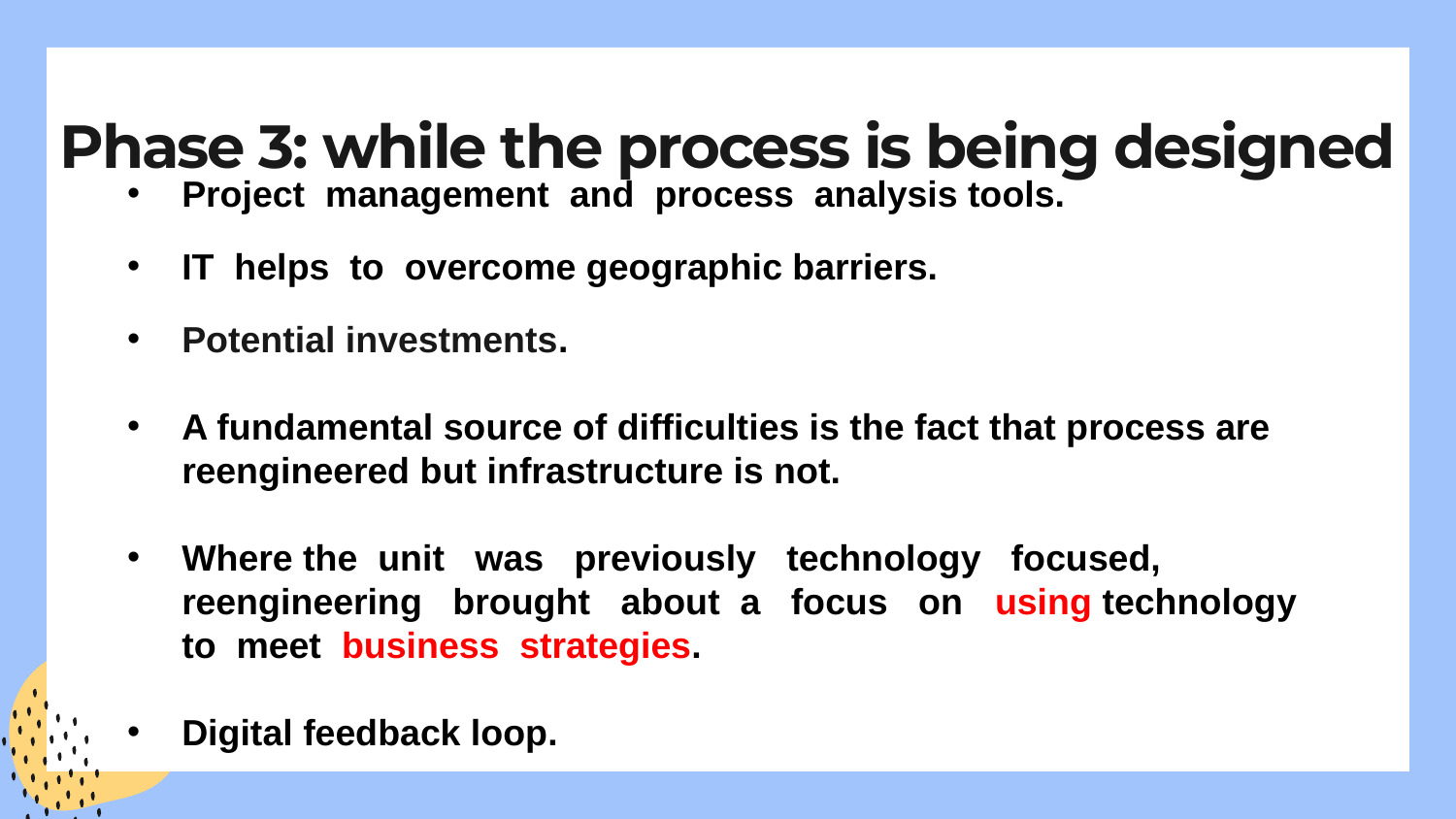

# Phase 3: while the process is being designed
Project  management  and  process  analysis tools.

IT  helps  to  overcome geographic barriers.

Potential investments.

A fundamental source of difficulties is the fact that process are reengineered but infrastructure is not.

Where the  unit   was   previously   technology   focused, reengineering   brought   about  a   focus   on   using technology  to  meet  business  strategies.

Digital feedback loop.